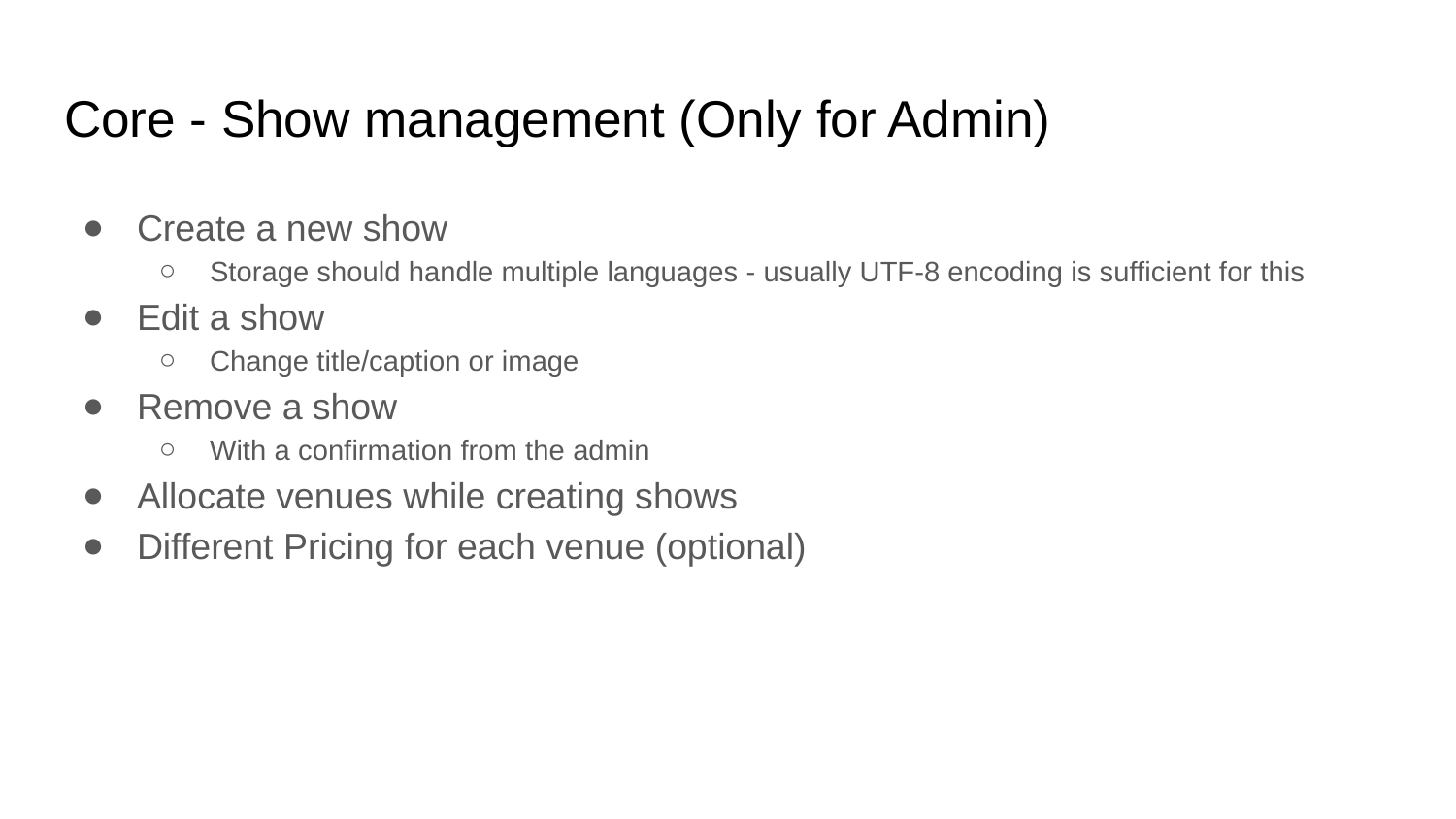

# Core - Show management (Only for Admin)
Create a new show
Storage should handle multiple languages - usually UTF-8 encoding is sufficient for this
Edit a show
Change title/caption or image
Remove a show
With a confirmation from the admin
Allocate venues while creating shows
Different Pricing for each venue (optional)